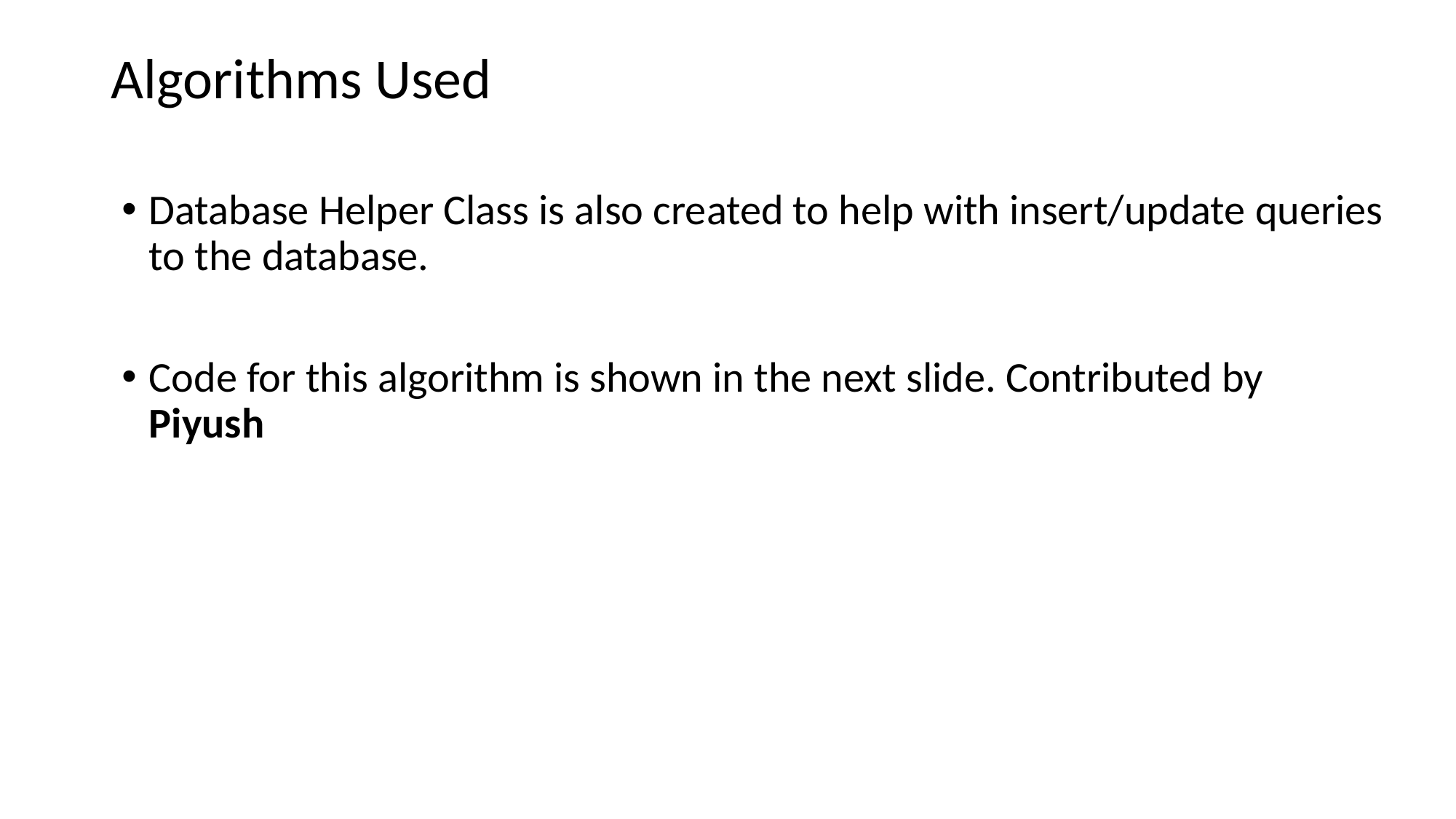

# Algorithms Used

Database Helper Class is also created to help with insert/update queries to the database.

Code for this algorithm is shown in the next slide. Contributed by Piyush